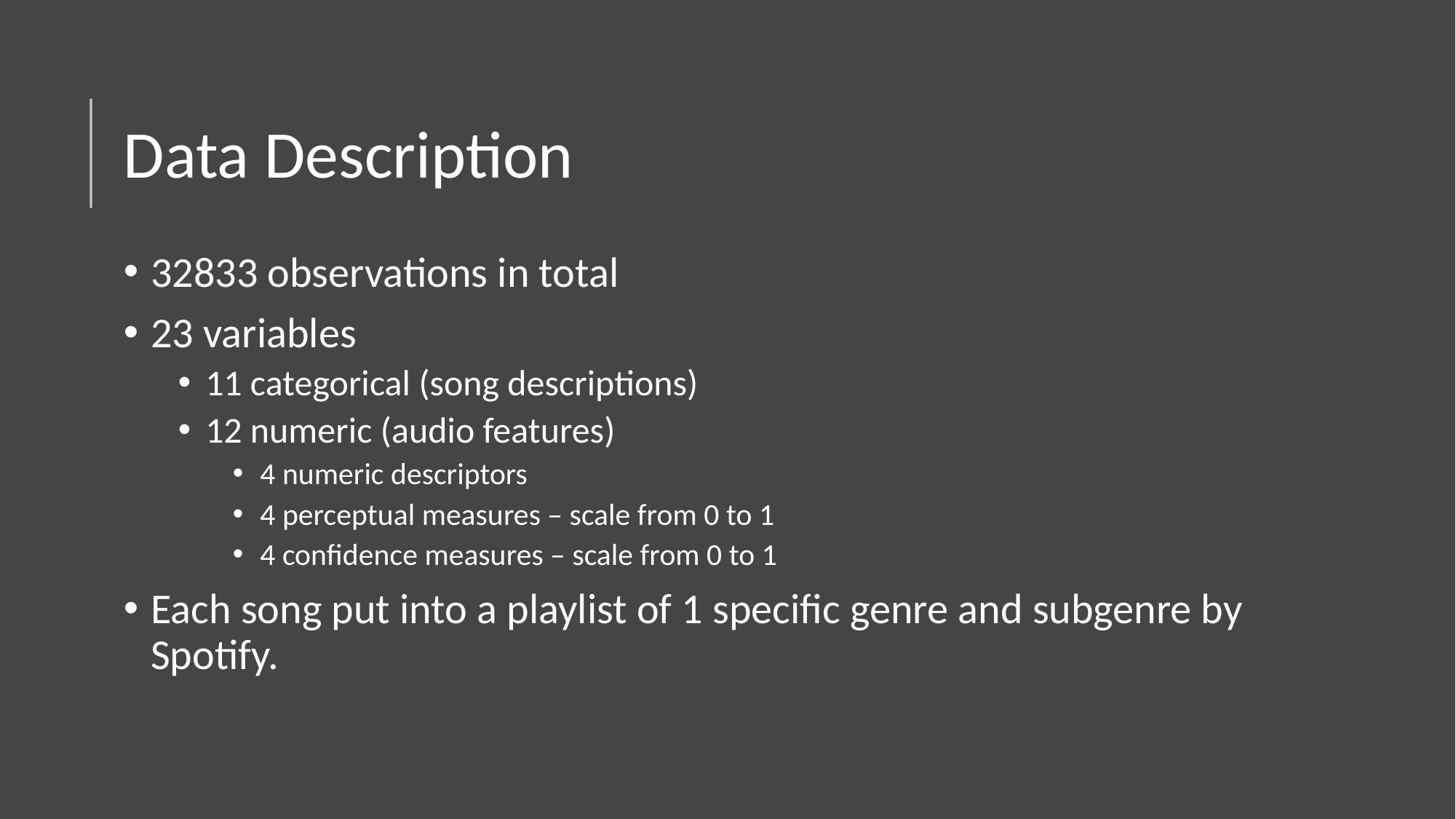

# Data Description
32833 observations in total
23 variables
11 categorical (song descriptions)
12 numeric (audio features)
4 numeric descriptors
4 perceptual measures – scale from 0 to 1
4 confidence measures – scale from 0 to 1
Each song put into a playlist of 1 specific genre and subgenre by Spotify.